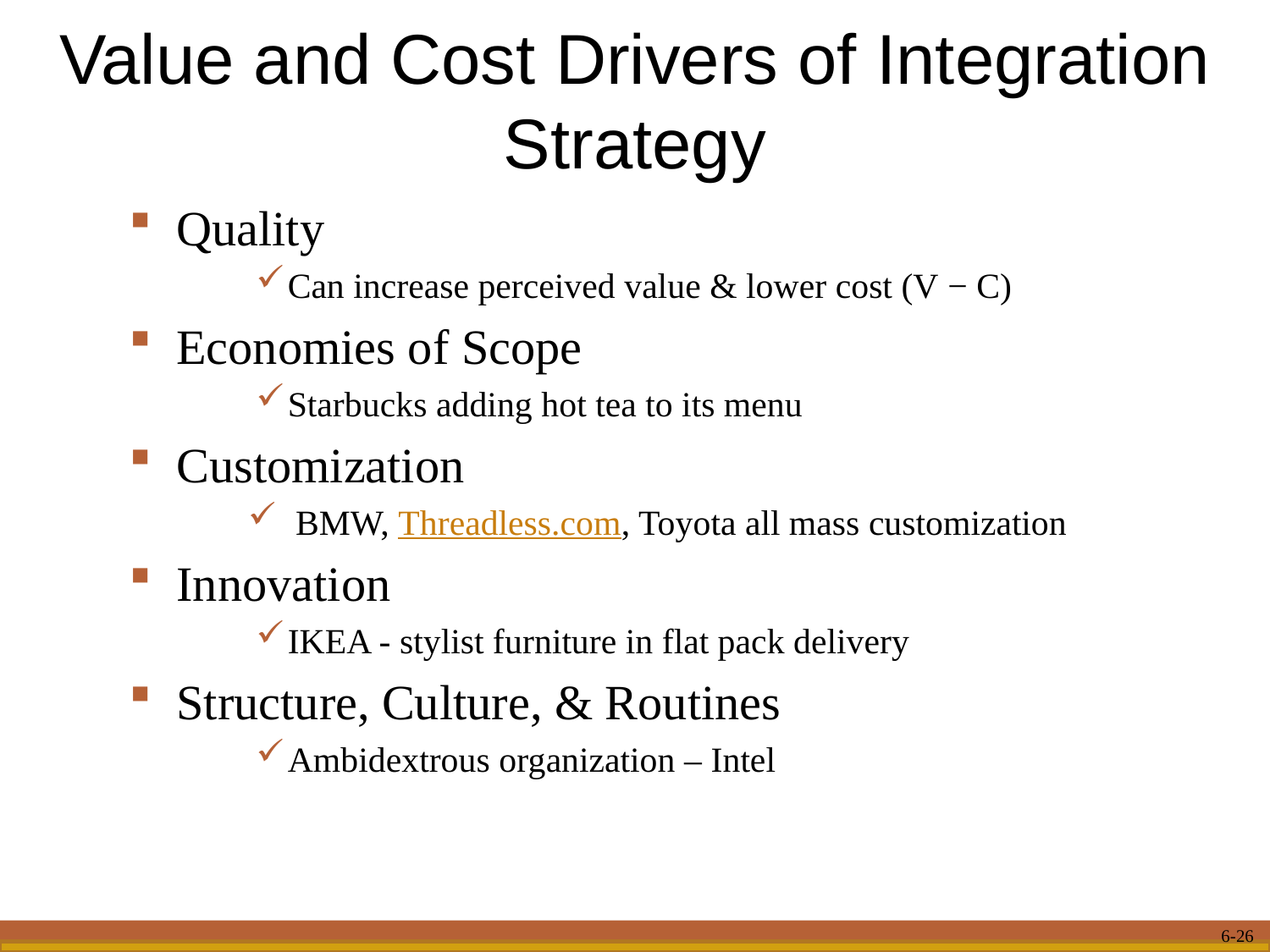

# Value and Cost Drivers of Integration Strategy
Quality
Can increase perceived value & lower cost (V − C)
Economies of Scope
Starbucks adding hot tea to its menu
Customization
BMW, Threadless.com, Toyota all mass customization
Innovation
IKEA - stylist furniture in flat pack delivery
Structure, Culture, & Routines
Ambidextrous organization – Intel